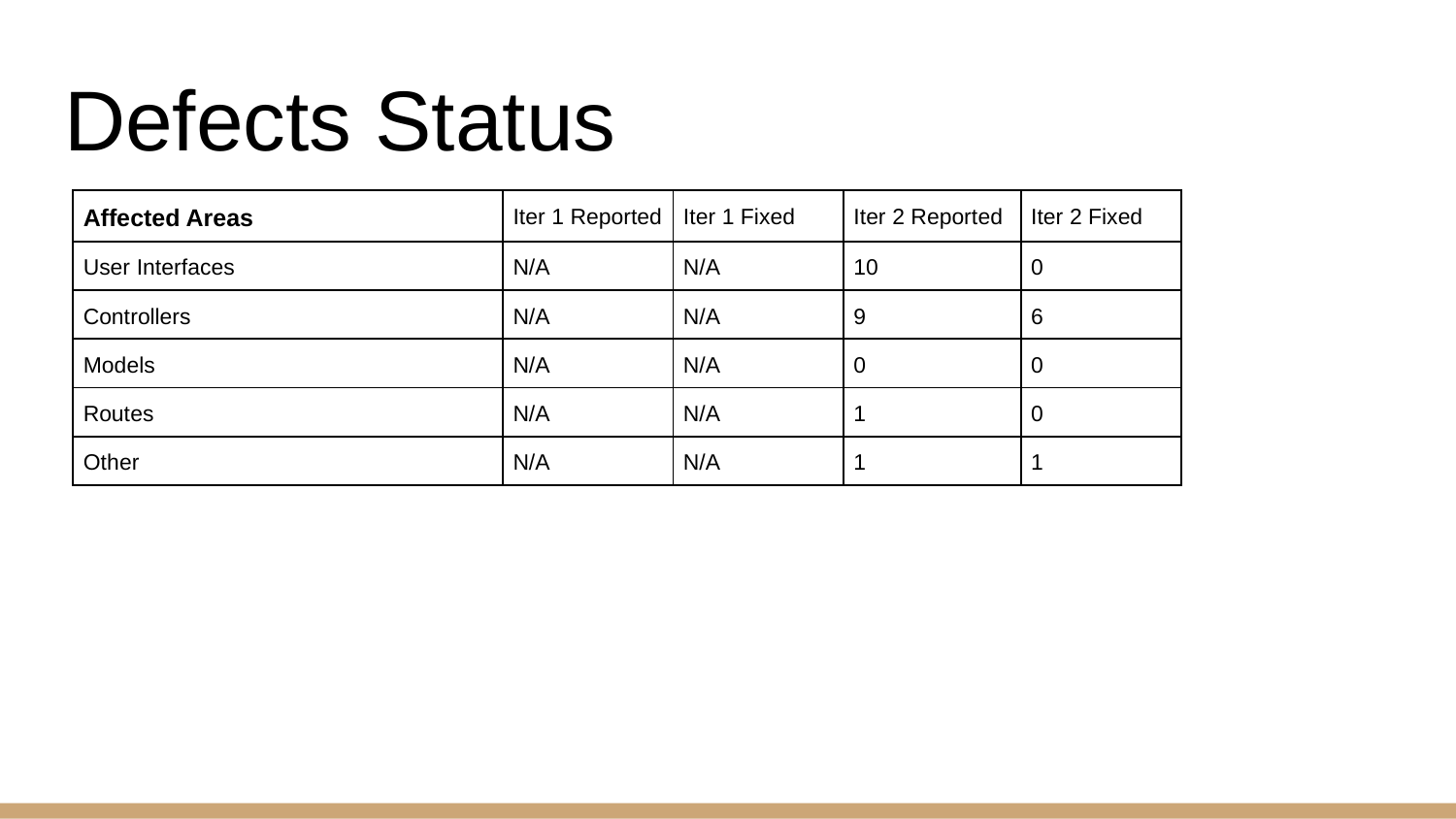

# Defects Status
| Affected Areas | Iter 1 Reported | Iter 1 Fixed | Iter 2 Reported | Iter 2 Fixed |
| --- | --- | --- | --- | --- |
| User Interfaces | N/A | N/A | 10 | 0 |
| Controllers | N/A | N/A | 9 | 6 |
| Models | N/A | N/A | 0 | 0 |
| Routes | N/A | N/A | 1 | 0 |
| Other | N/A | N/A | 1 | 1 |